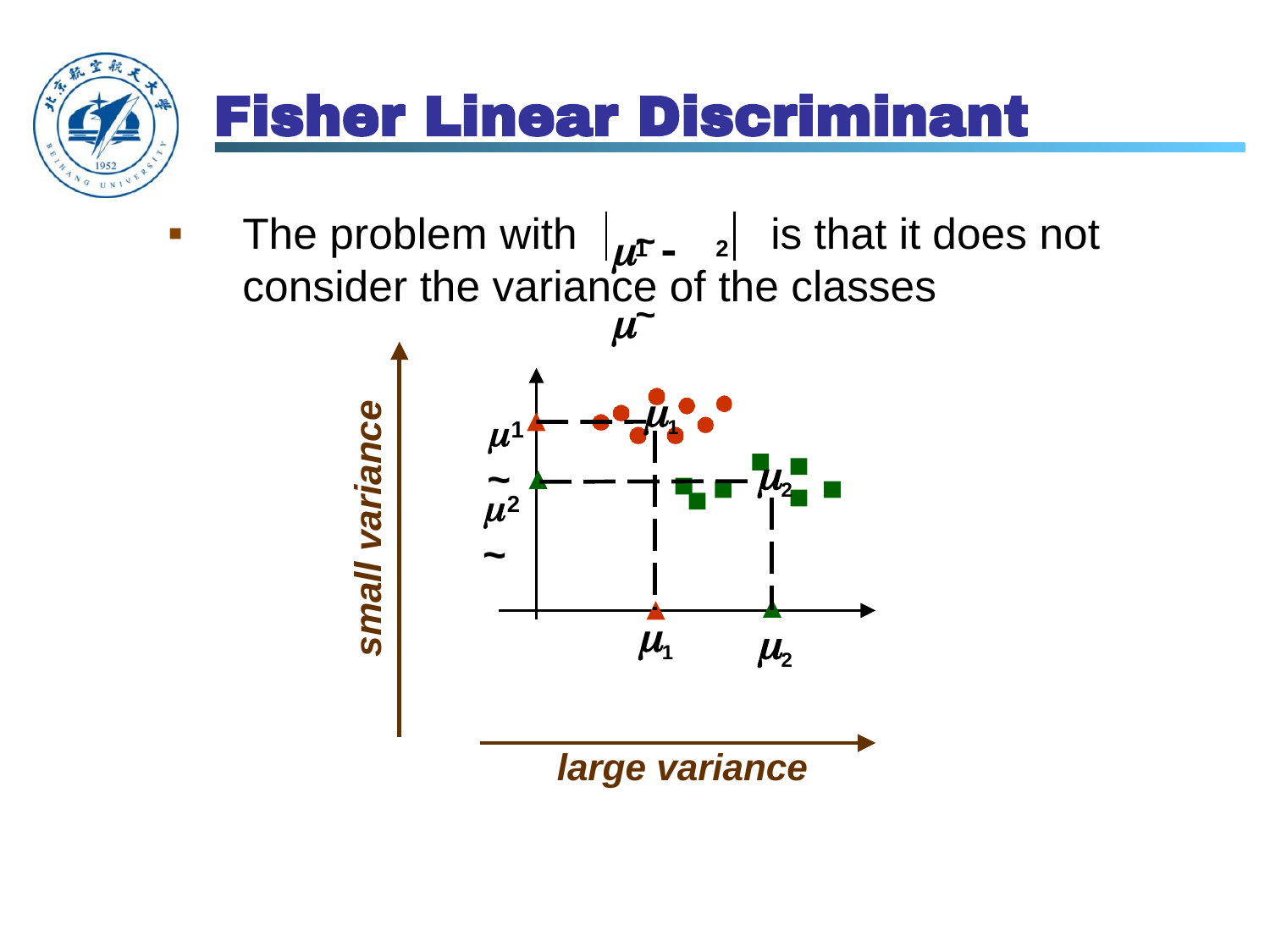

# Fisher Linear Discriminant
μ~	− μ~
The problem with
is that it does not

1	2
consider the variance of the classes

μ~
μ1

small variance

1

μ~
μ2

2

μ1

μ2

large variance